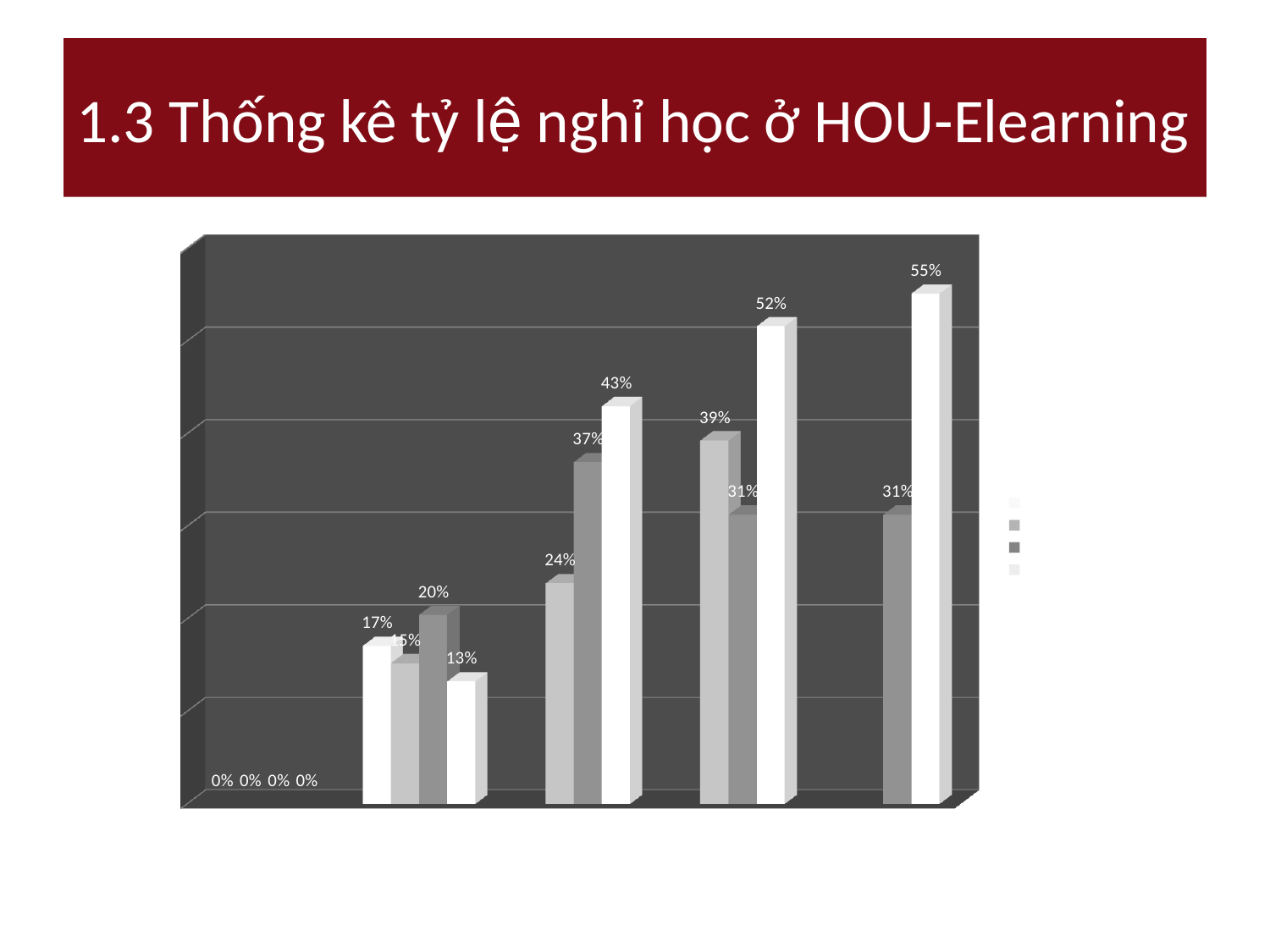

# 1.3 Thống kê tỷ lệ nghỉ học ở HOU-Elearning

[unsupported chart]